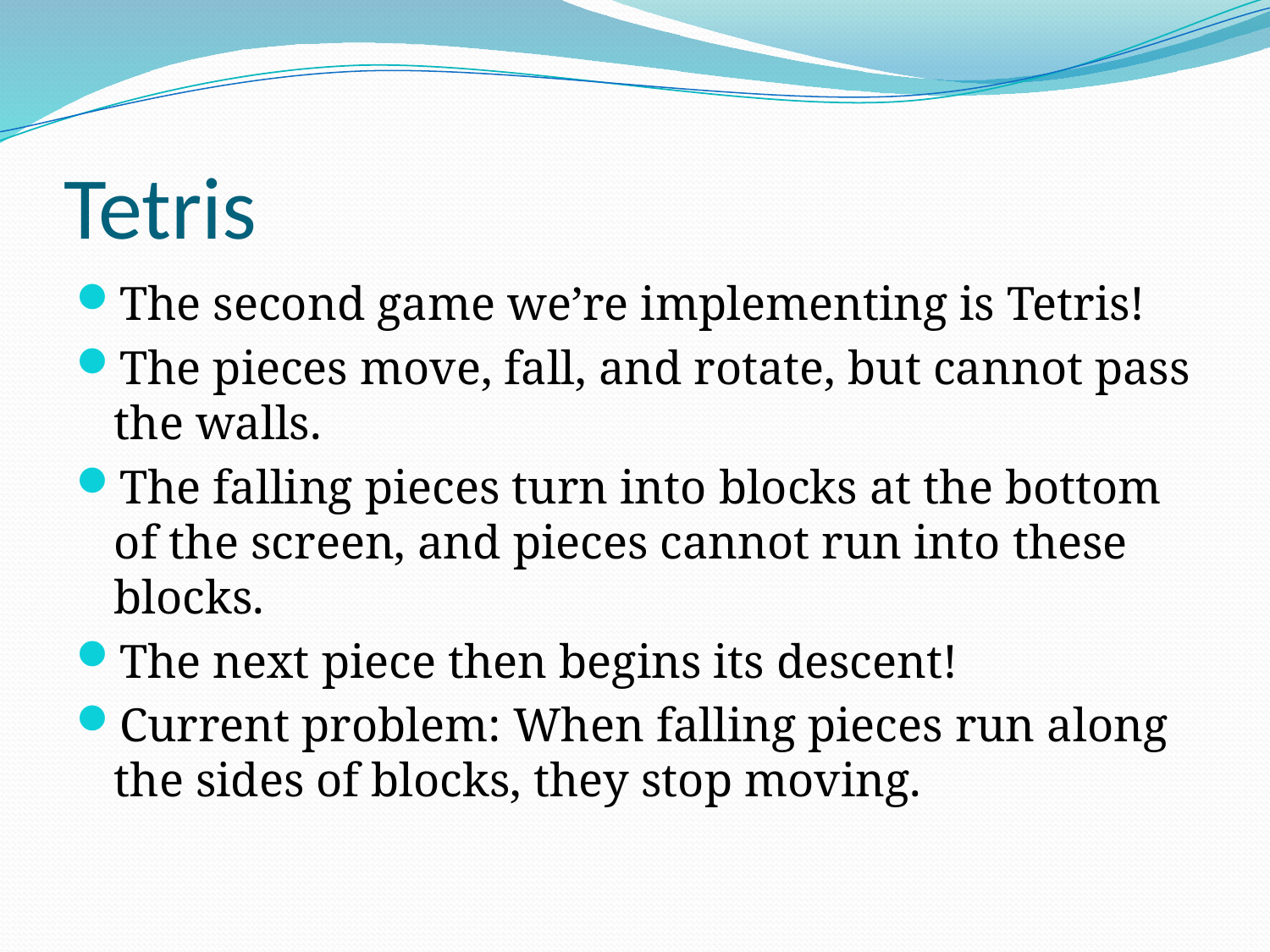

# Tetris
The second game we’re implementing is Tetris!
The pieces move, fall, and rotate, but cannot pass the walls.
The falling pieces turn into blocks at the bottom of the screen, and pieces cannot run into these blocks.
The next piece then begins its descent!
Current problem: When falling pieces run along the sides of blocks, they stop moving.